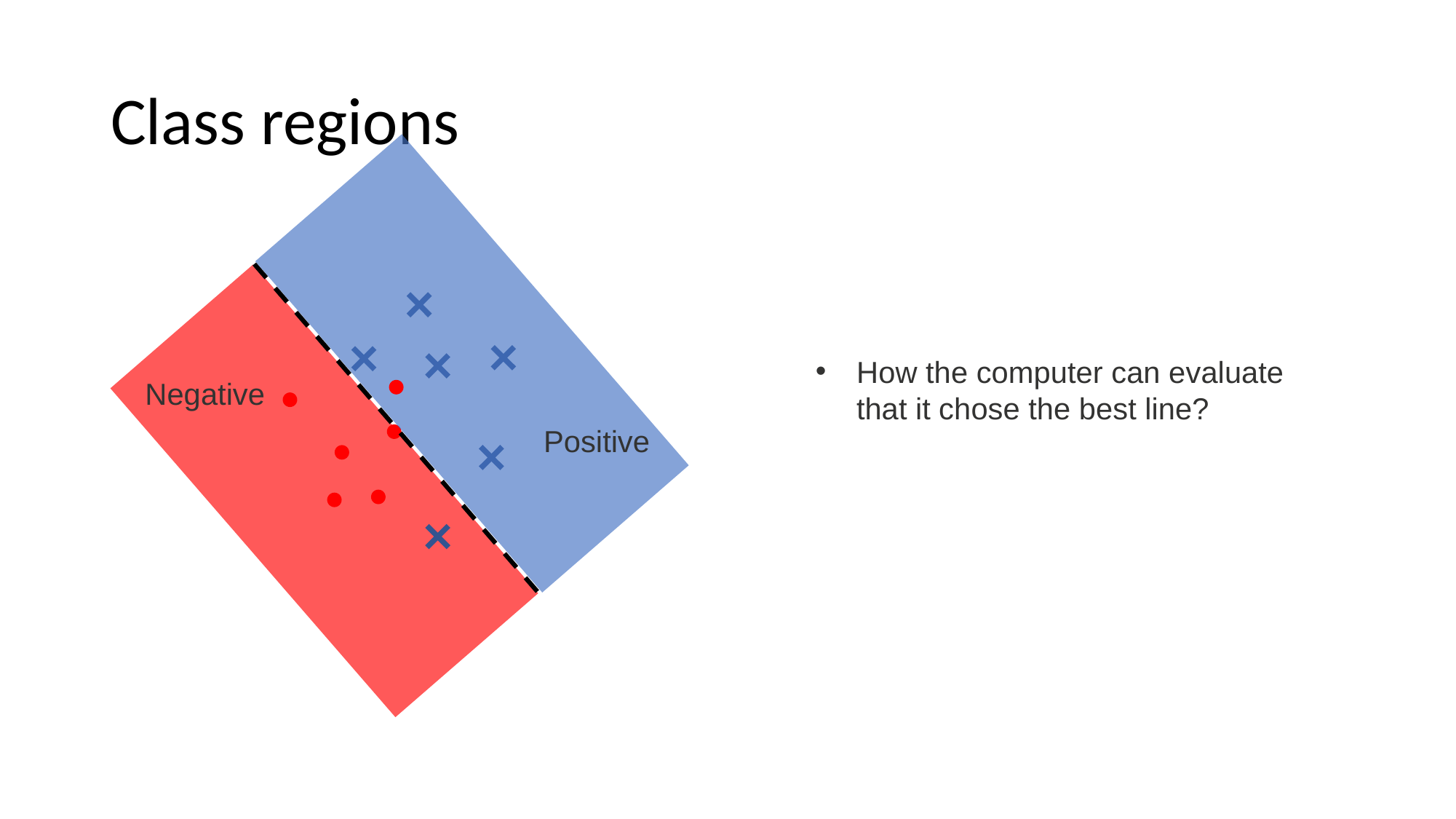

Class regions

How the computer can evaluate that it chose the best line?

Negative

Positive